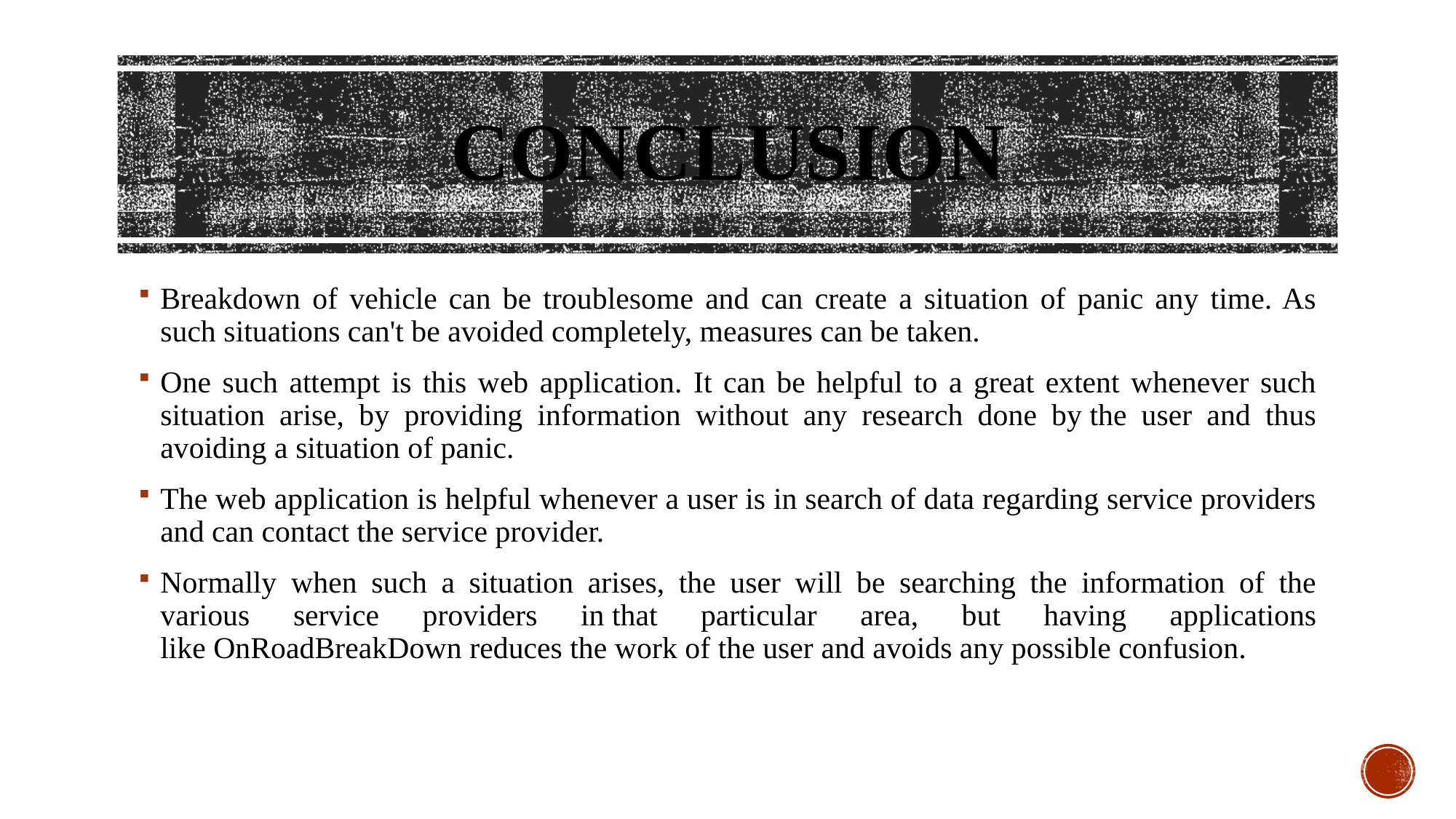

# conclusion

Breakdown of vehicle can be troublesome and can create a situation of panic any time. As such situations can't be avoided completely, measures can be taken.
One such attempt is this web application. It can be helpful to a great extent whenever such situation arise, by providing information without any research done by the user and thus avoiding a situation of panic.
The web application is helpful whenever a user is in search of data regarding service providers and can contact the service provider.
Normally when such a situation arises, the user will be searching the information of the various service providers in that particular area, but having applications like OnRoadBreakDown reduces the work of the user and avoids any possible confusion.